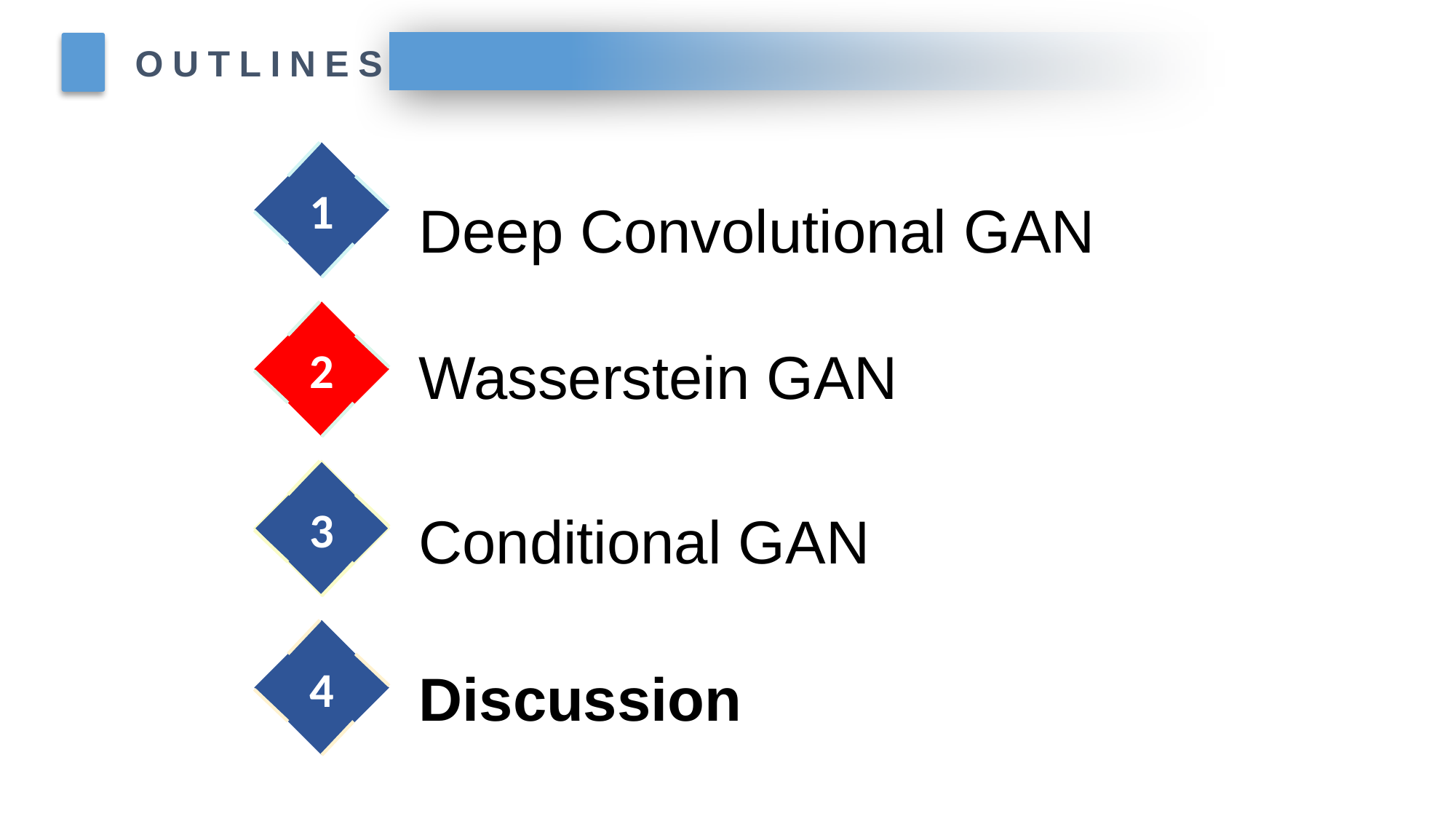

OUTLINES
1
Deep Convolutional GAN
2
Wasserstein GAN
3
Conditional GAN
4
Discussion